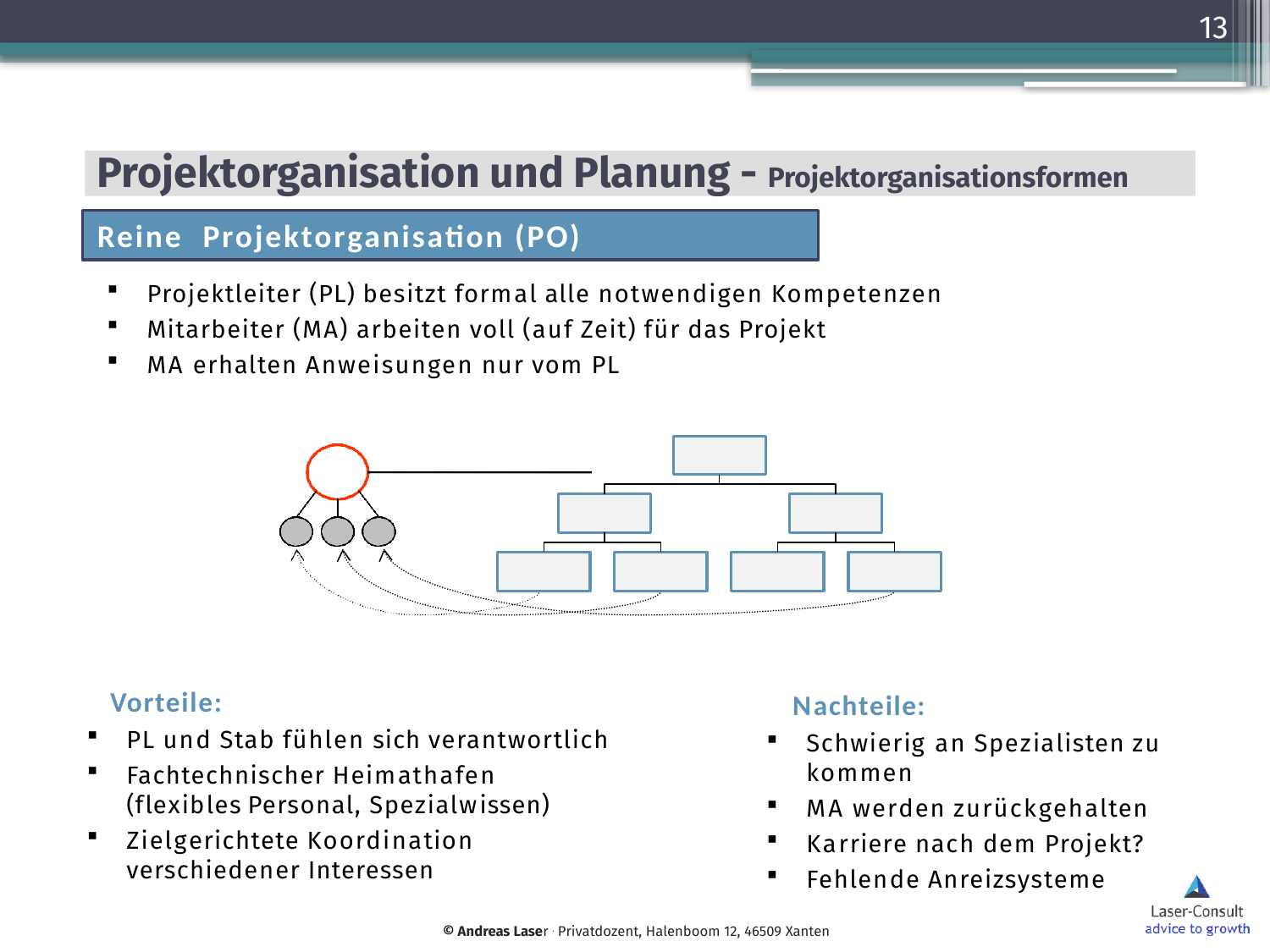

13
# Projektorganisation und Planung - Projektorganisationsformen

Reine  Projektorganisation (PO)

Projektleiter (PL) besitzt formal alle notwendigen Kompetenzen
Mitarbeiter (MA) arbeiten voll (auf Zeit) für das Projekt
MA erhalten Anweisungen nur vom PL

   Vorteile:
PL und Stab fühlen sich verantwortlich
Fachtechnischer Heimathafen (flexibles Personal, Spezialwissen)
Zielgerichtete Koordination verschiedener Interessen
   Nachteile:
Schwierig an Spezialisten zu kommen
MA werden zurückgehalten
Karriere nach dem Projekt?
Fehlende Anreizsysteme